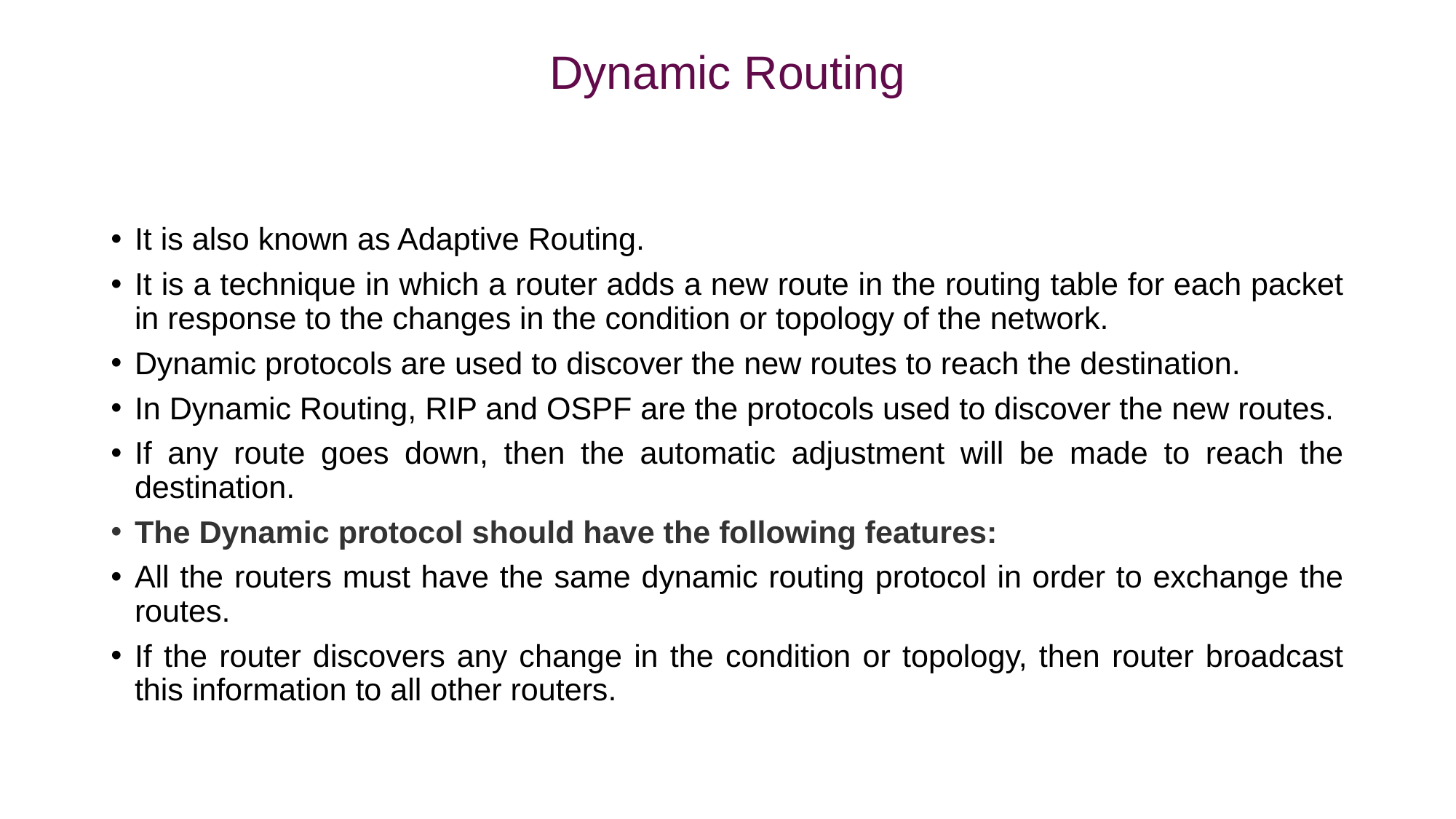

# Dynamic Routing
It is also known as Adaptive Routing.
It is a technique in which a router adds a new route in the routing table for each packet in response to the changes in the condition or topology of the network.
Dynamic protocols are used to discover the new routes to reach the destination.
In Dynamic Routing, RIP and OSPF are the protocols used to discover the new routes.
If any route goes down, then the automatic adjustment will be made to reach the destination.
The Dynamic protocol should have the following features:
All the routers must have the same dynamic routing protocol in order to exchange the routes.
If the router discovers any change in the condition or topology, then router broadcast this information to all other routers.